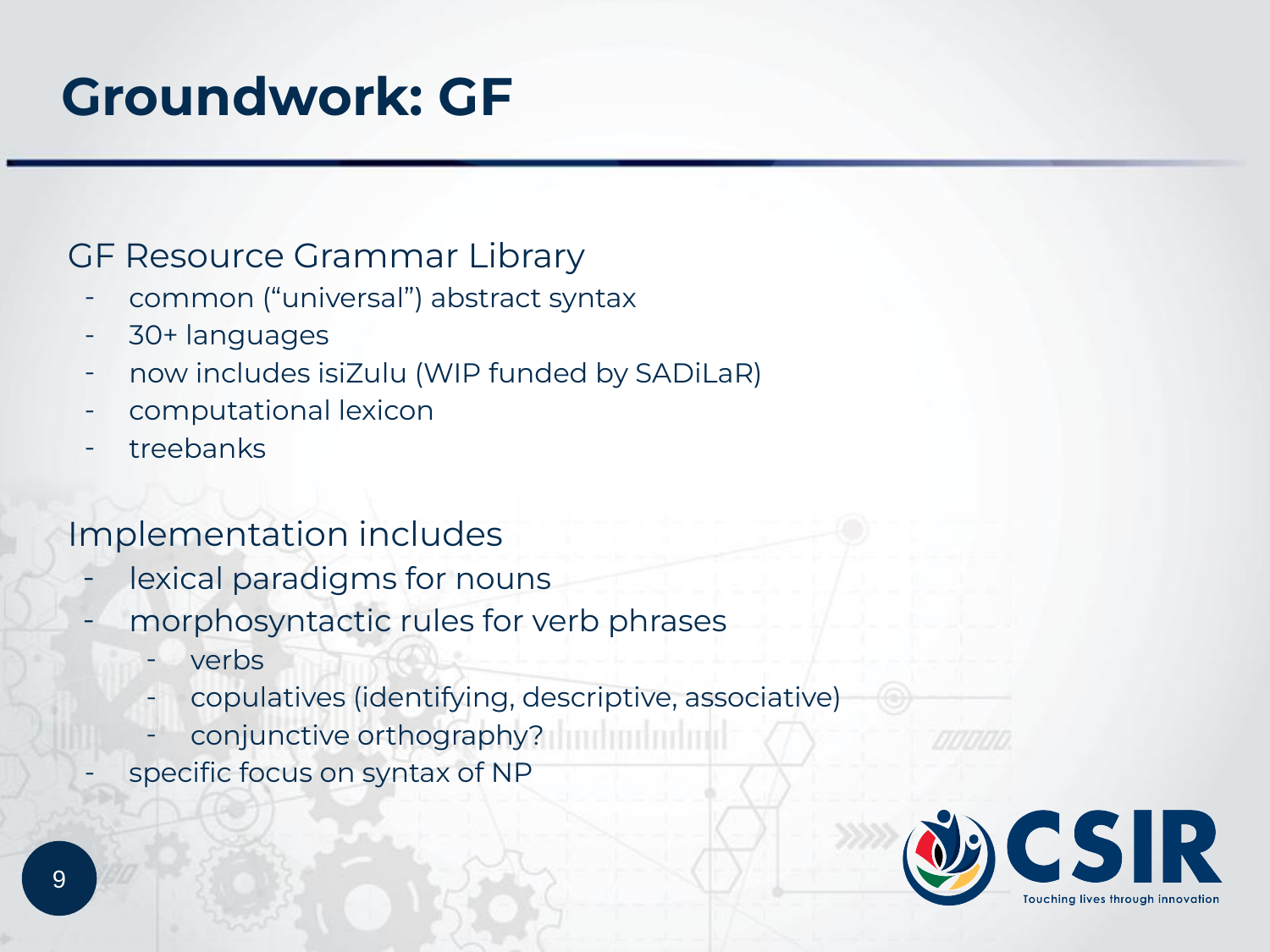

# Groundwork: GF
GF Resource Grammar Library
common (“universal”) abstract syntax
30+ languages
now includes isiZulu (WIP funded by SADiLaR)
computational lexicon
treebanks

Implementation includes
lexical paradigms for nouns
morphosyntactic rules for verb phrases
verbs
copulatives (identifying, descriptive, associative)
conjunctive orthography?
specific focus on syntax of NP